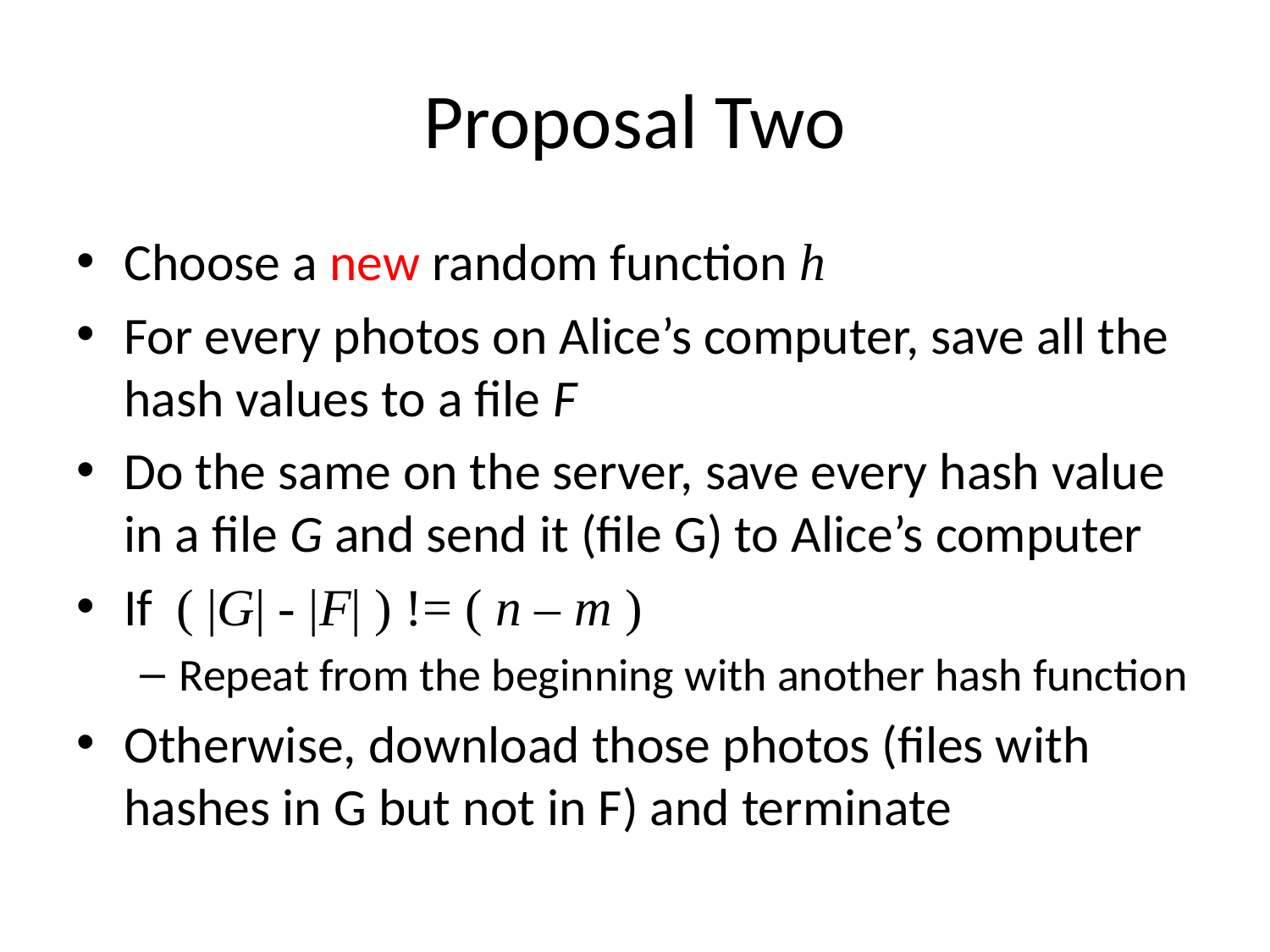

# Proposal Two
Choose a new random function h
For every photos on Alice’s computer, save all the hash values to a file F
Do the same on the server, save every hash value in a file G and send it (file G) to Alice’s computer
If  ( |G| - |F| ) != ( n – m )
Repeat from the beginning with another hash function
Otherwise, download those photos (files with hashes in G but not in F) and terminate